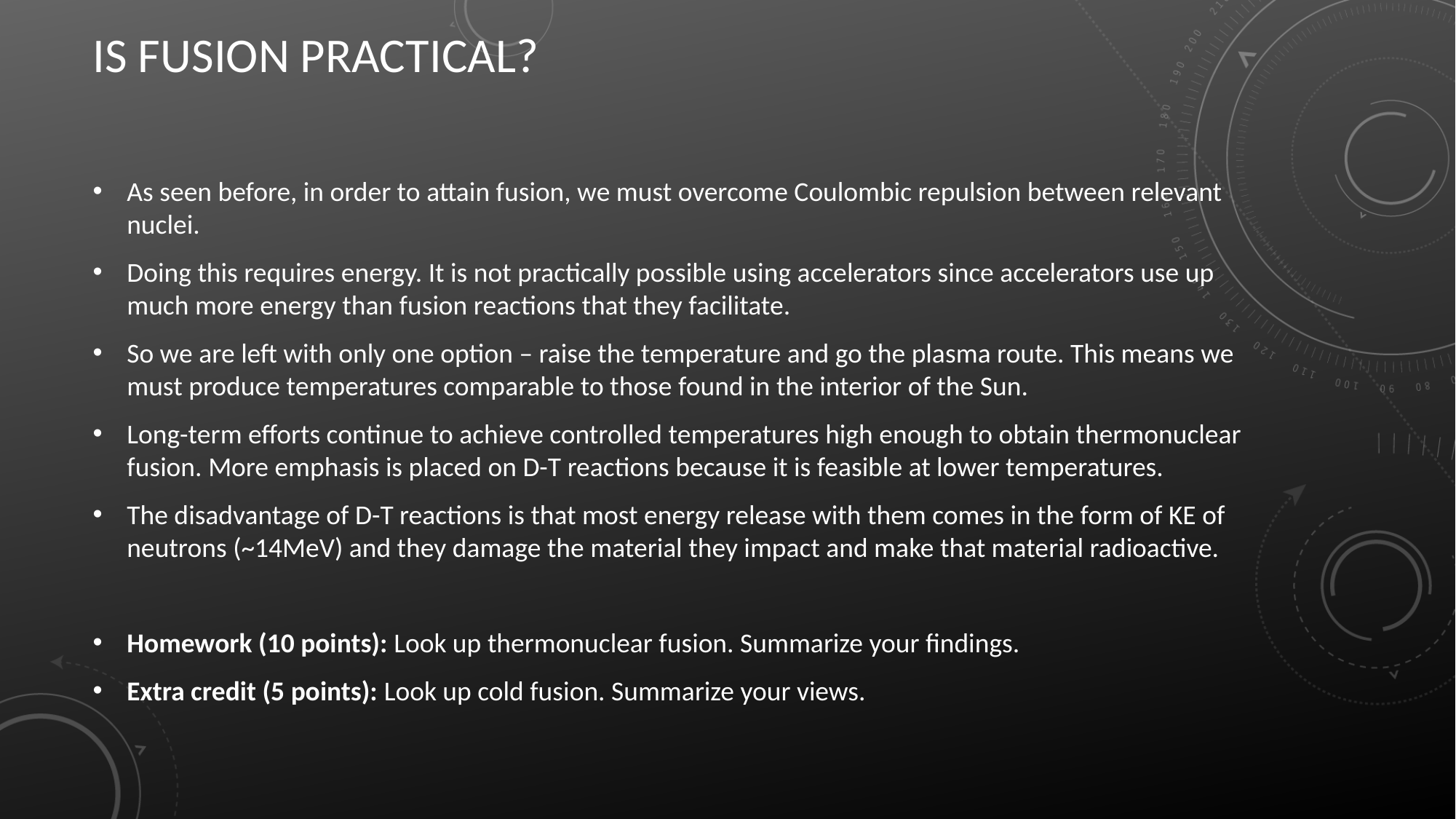

# Is fusion practical?
As seen before, in order to attain fusion, we must overcome Coulombic repulsion between relevant nuclei.
Doing this requires energy. It is not practically possible using accelerators since accelerators use up much more energy than fusion reactions that they facilitate.
So we are left with only one option – raise the temperature and go the plasma route. This means we must produce temperatures comparable to those found in the interior of the Sun.
Long-term efforts continue to achieve controlled temperatures high enough to obtain thermonuclear fusion. More emphasis is placed on D-T reactions because it is feasible at lower temperatures.
The disadvantage of D-T reactions is that most energy release with them comes in the form of KE of neutrons (~14MeV) and they damage the material they impact and make that material radioactive.

Homework (10 points): Look up thermonuclear fusion. Summarize your findings.
Extra credit (5 points): Look up cold fusion. Summarize your views.